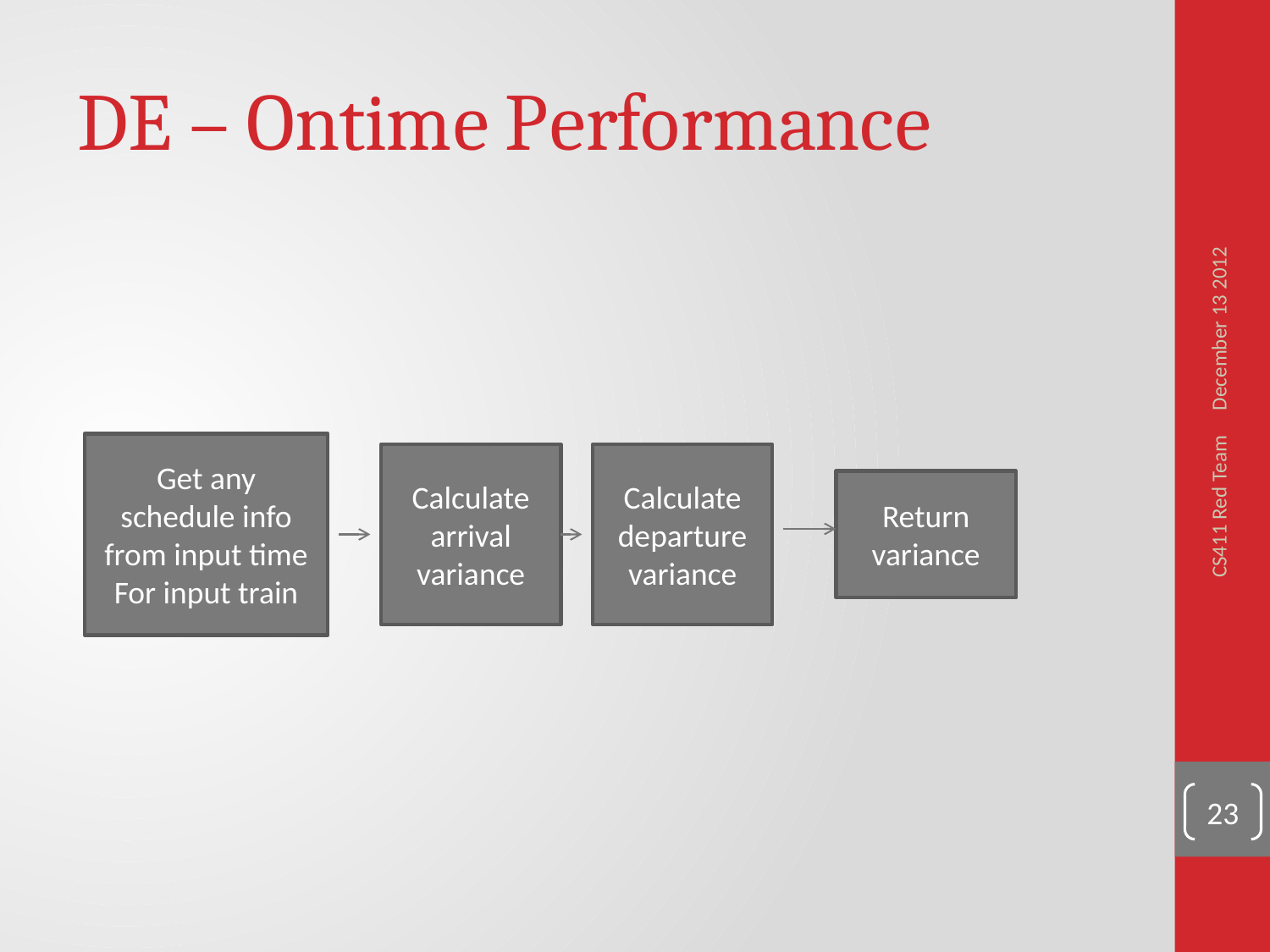

# DE – Ontime Performance

December 13 2012
Get any schedule info from input time
For input train
Calculate arrival variance
Calculate departure variance
Return variance
CS411 Red Team
23